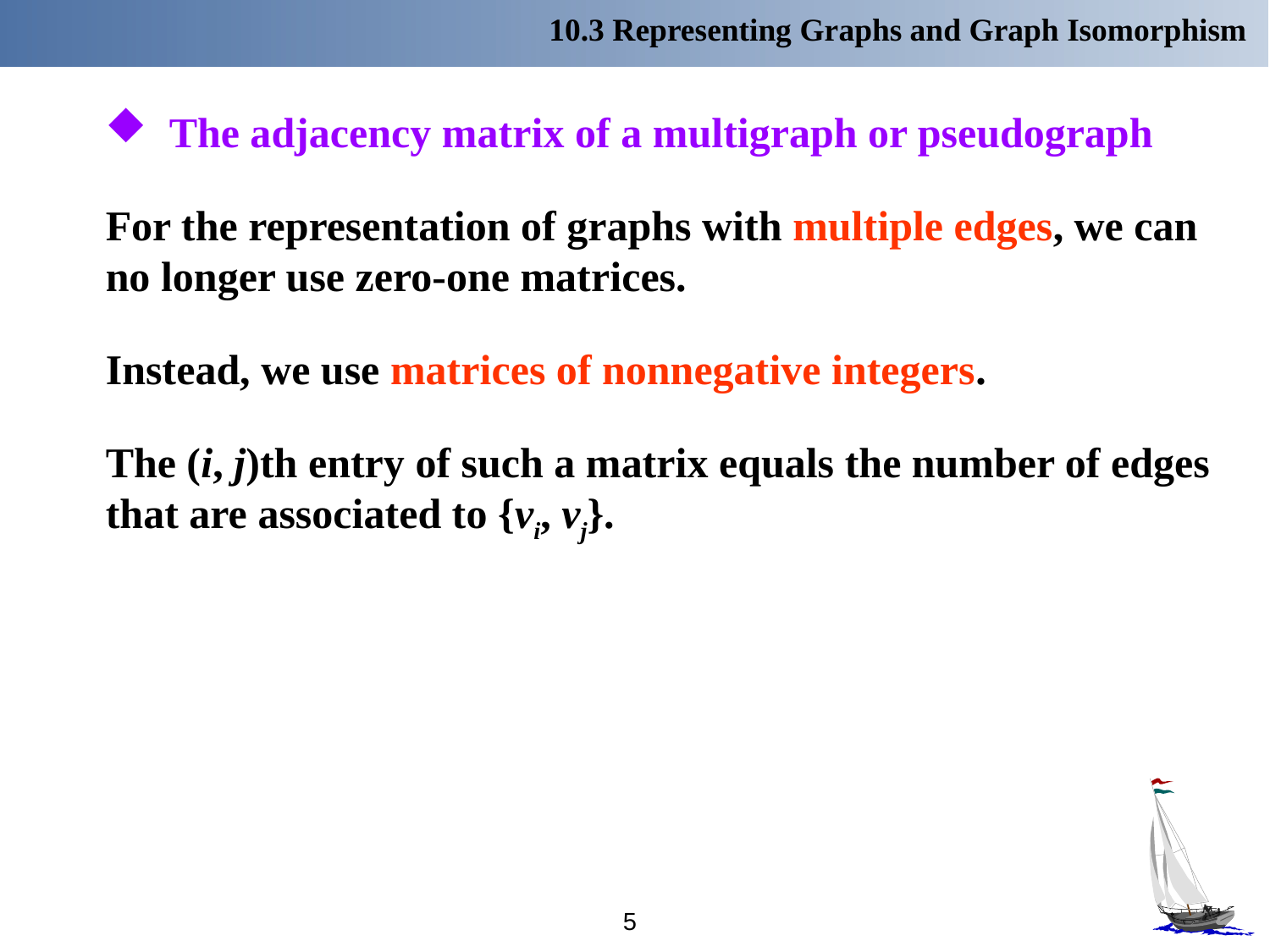

10.3 Representing Graphs and Graph Isomorphism
The adjacency matrix of a multigraph or pseudograph
      For the representation of graphs with multiple edges, we can no longer use zero-one matrices.
      Instead, we use matrices of nonnegative integers.
      The (i, j)th entry of such a matrix equals the number of edges that are associated to {vi, vj}.
5